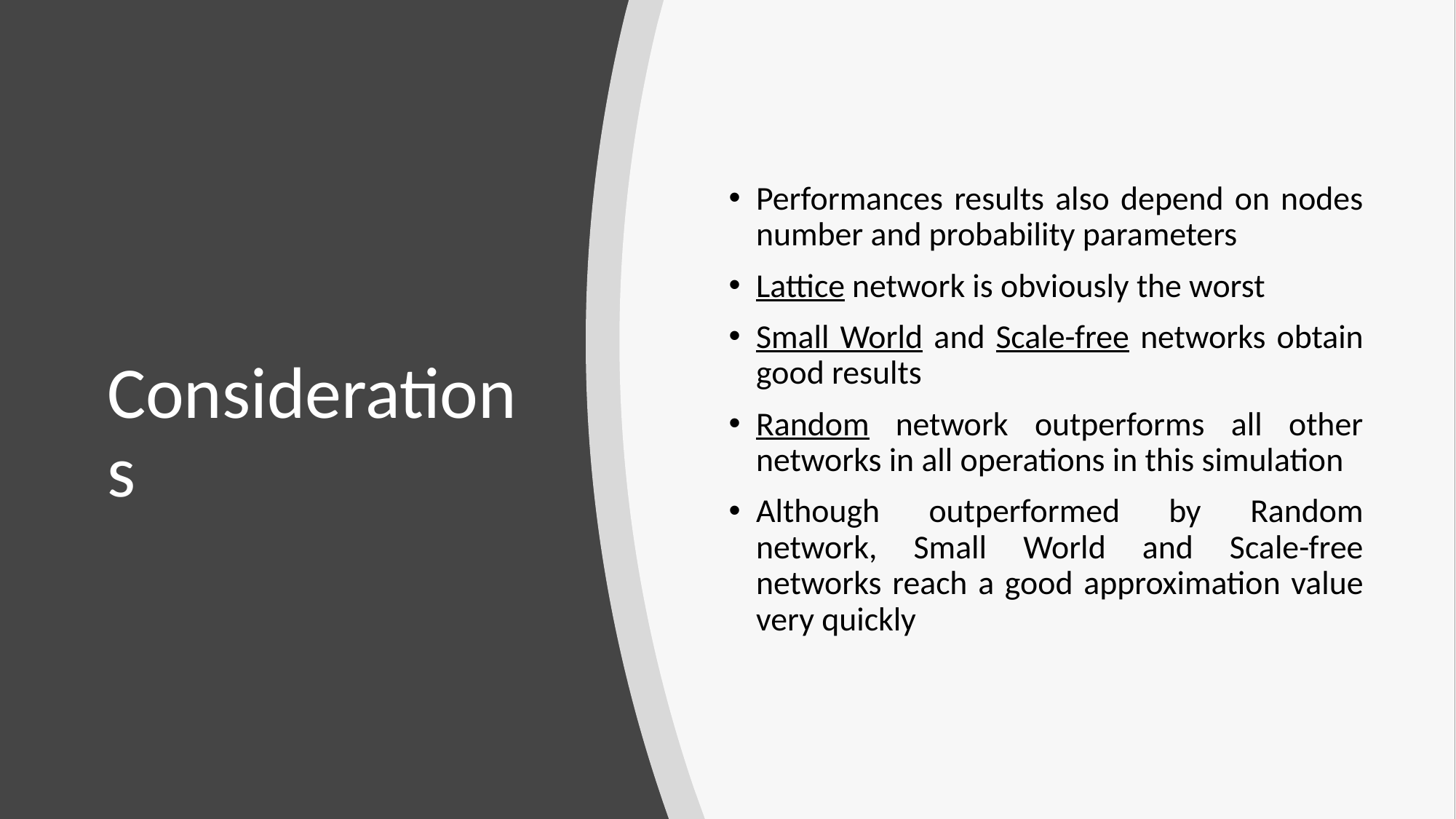

Performances results also depend on nodes number and probability parameters
Lattice network is obviously the worst
Small World and Scale-free networks obtain good results
Random network outperforms all other networks in all operations in this simulation
Although outperformed by Random network, Small World and Scale-free networks reach a good approximation value very quickly
# Considerations